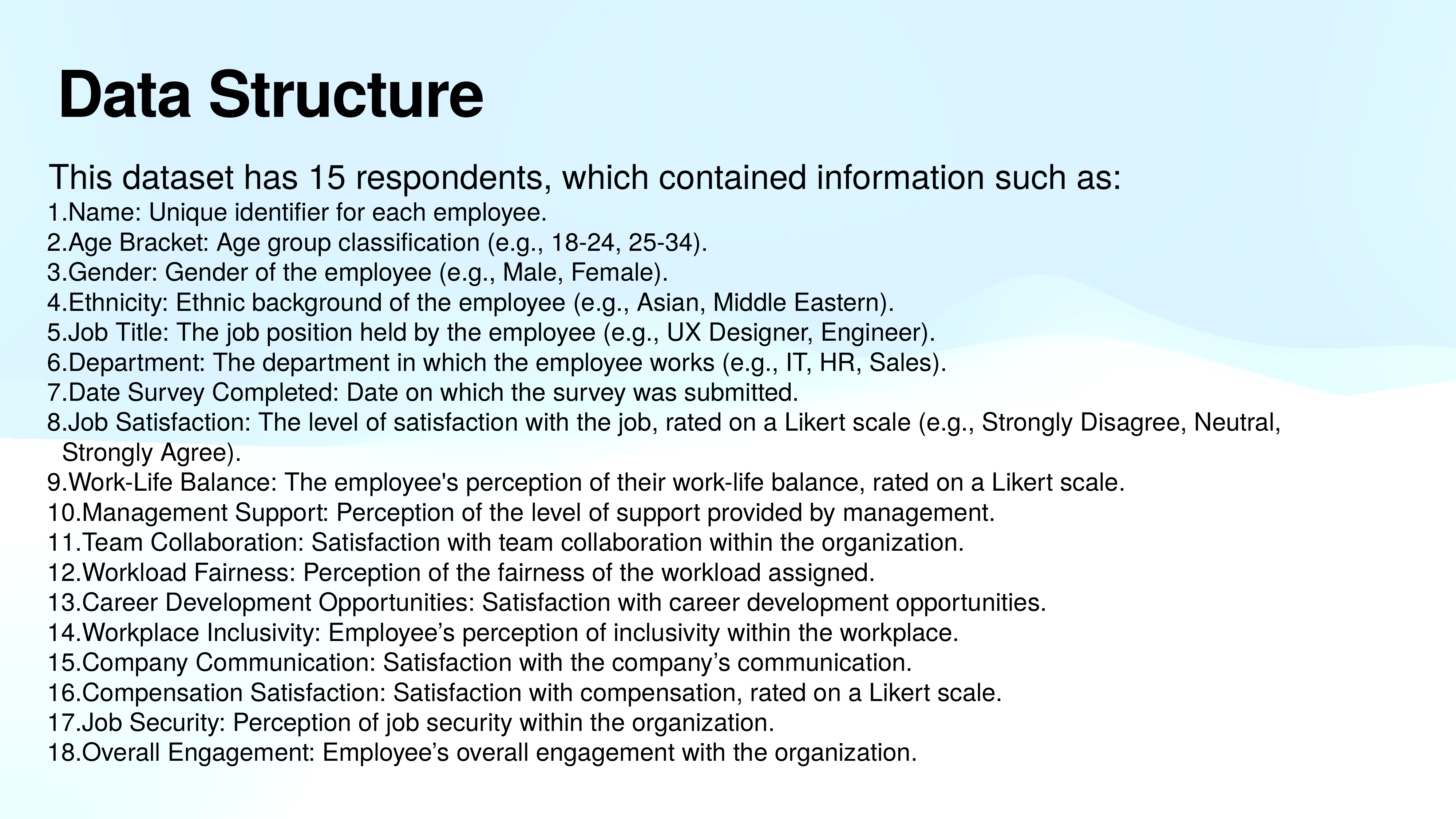

# Data Structure
 This dataset has 15 respondents, which contained information such as:
Name: Unique identifier for each employee.
Age Bracket: Age group classification (e.g., 18-24, 25-34).
Gender: Gender of the employee (e.g., Male, Female).
Ethnicity: Ethnic background of the employee (e.g., Asian, Middle Eastern).
Job Title: The job position held by the employee (e.g., UX Designer, Engineer).
Department: The department in which the employee works (e.g., IT, HR, Sales).
Date Survey Completed: Date on which the survey was submitted.
Job Satisfaction: The level of satisfaction with the job, rated on a Likert scale (e.g., Strongly Disagree, Neutral, Strongly Agree).
Work-Life Balance: The employee's perception of their work-life balance, rated on a Likert scale.
Management Support: Perception of the level of support provided by management.
Team Collaboration: Satisfaction with team collaboration within the organization.
Workload Fairness: Perception of the fairness of the workload assigned.
Career Development Opportunities: Satisfaction with career development opportunities.
Workplace Inclusivity: Employee’s perception of inclusivity within the workplace.
Company Communication: Satisfaction with the company’s communication.
Compensation Satisfaction: Satisfaction with compensation, rated on a Likert scale.
Job Security: Perception of job security within the organization.
Overall Engagement: Employee’s overall engagement with the organization.